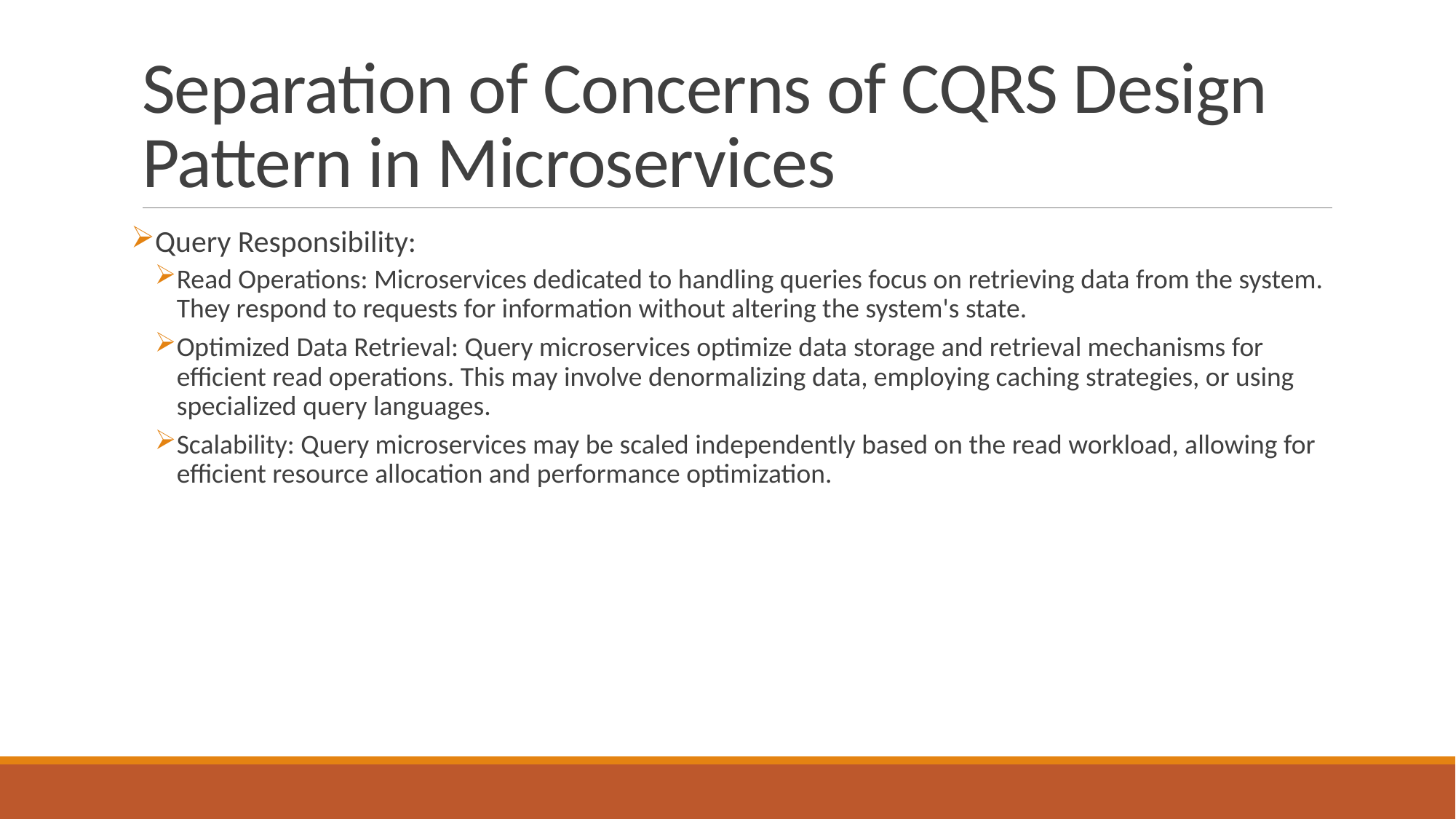

# Separation of Concerns of CQRS Design Pattern in Microservices
Query Responsibility:
Read Operations: Microservices dedicated to handling queries focus on retrieving data from the system. They respond to requests for information without altering the system's state.
Optimized Data Retrieval: Query microservices optimize data storage and retrieval mechanisms for efficient read operations. This may involve denormalizing data, employing caching strategies, or using specialized query languages.
Scalability: Query microservices may be scaled independently based on the read workload, allowing for efficient resource allocation and performance optimization.